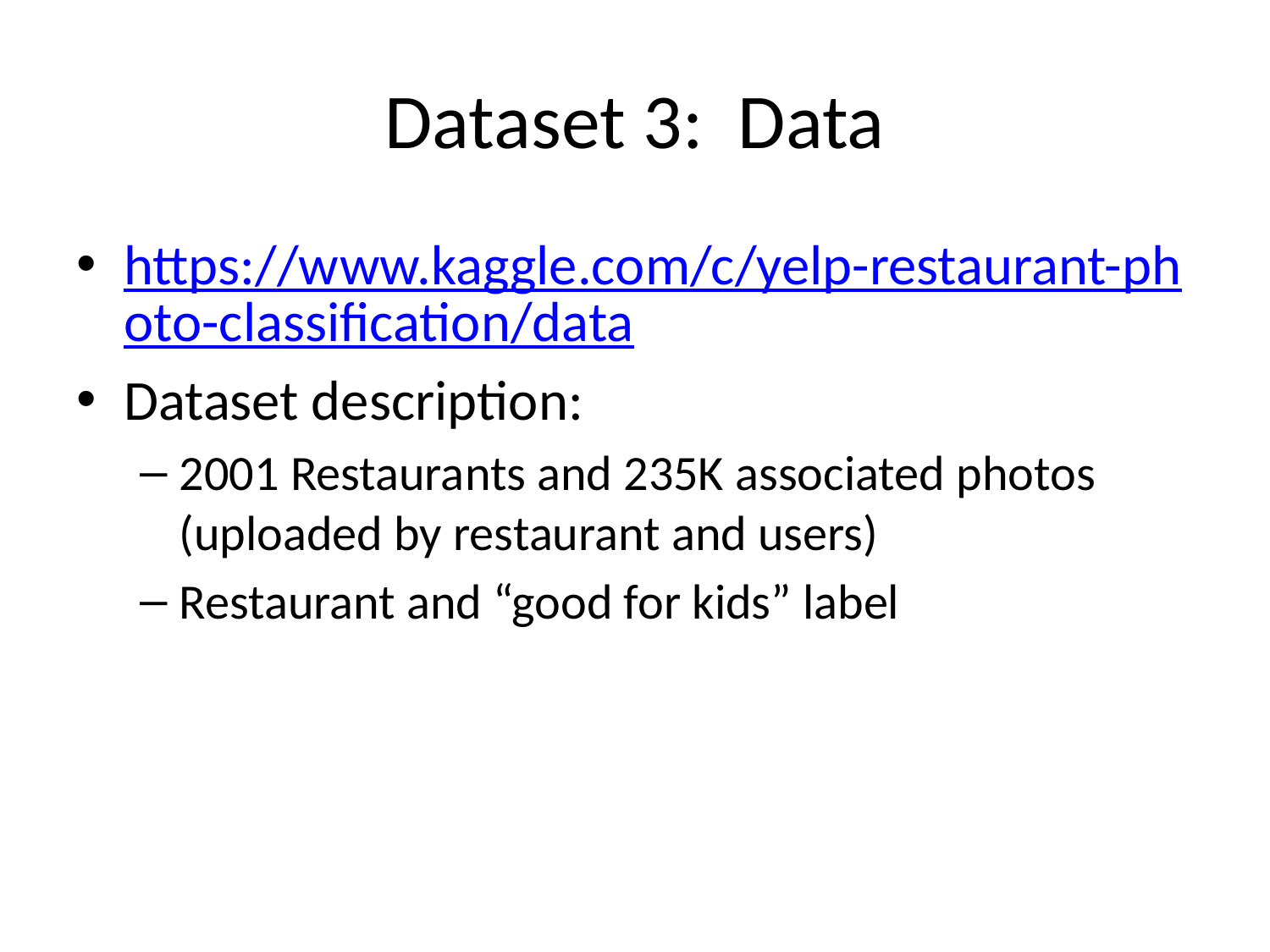

# Dataset 3:  Data
https://www.kaggle.com/c/yelp-restaurant-photo-classification/data
Dataset description:
2001 Restaurants and 235K associated photos (uploaded by restaurant and users)
Restaurant and “good for kids” label